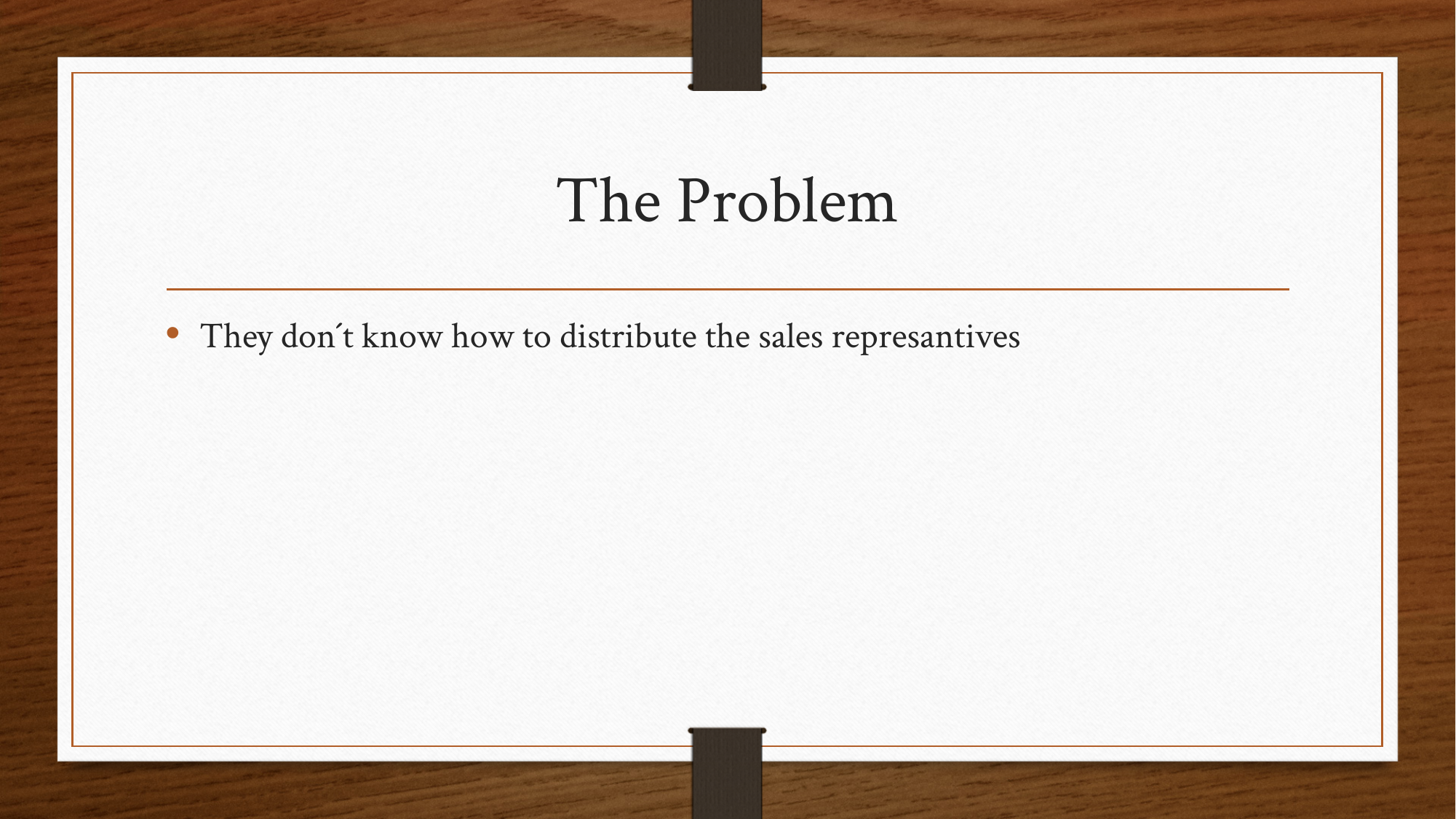

# The Problem
They don´t know how to distribute the sales represantives